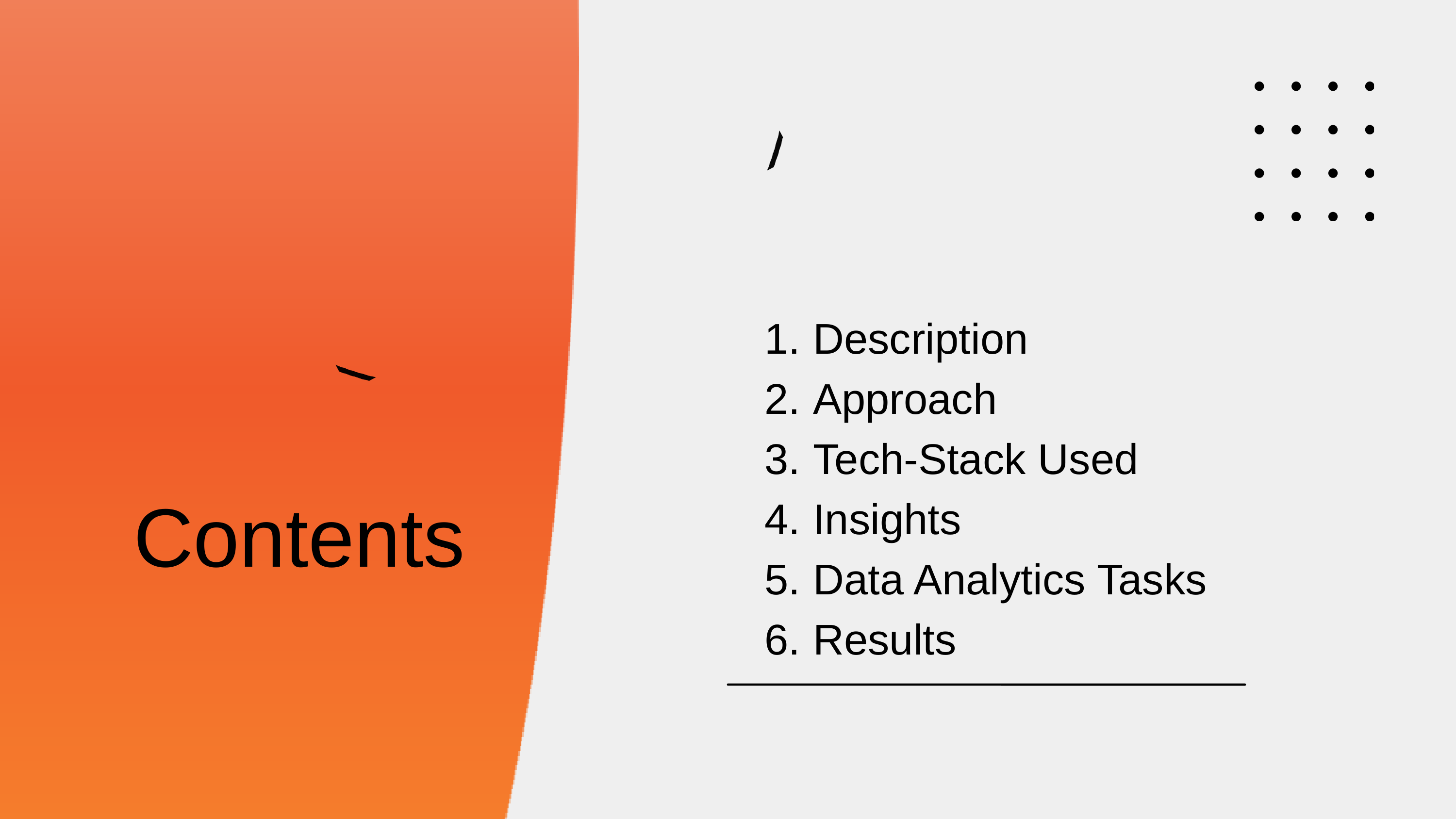

Description
 Approach
 Tech-Stack Used
 Insights
 Data Analytics Tasks
 Results

Contents